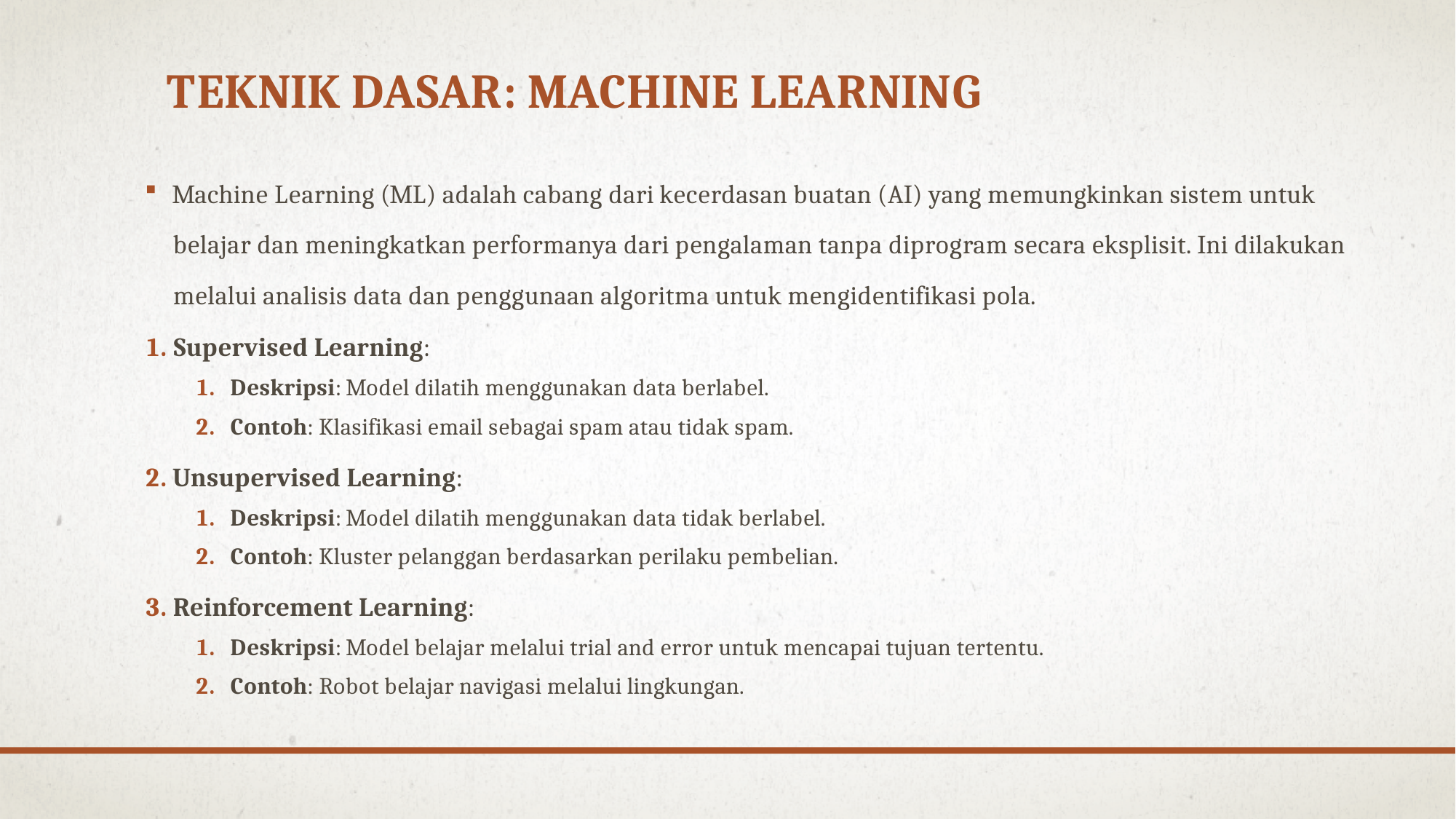

# Teknik Dasar: Machine Learning
Machine Learning (ML) adalah cabang dari kecerdasan buatan (AI) yang memungkinkan sistem untuk belajar dan meningkatkan performanya dari pengalaman tanpa diprogram secara eksplisit. Ini dilakukan melalui analisis data dan penggunaan algoritma untuk mengidentifikasi pola.
Supervised Learning:
Deskripsi: Model dilatih menggunakan data berlabel.
Contoh: Klasifikasi email sebagai spam atau tidak spam.
Unsupervised Learning:
Deskripsi: Model dilatih menggunakan data tidak berlabel.
Contoh: Kluster pelanggan berdasarkan perilaku pembelian.
Reinforcement Learning:
Deskripsi: Model belajar melalui trial and error untuk mencapai tujuan tertentu.
Contoh: Robot belajar navigasi melalui lingkungan.